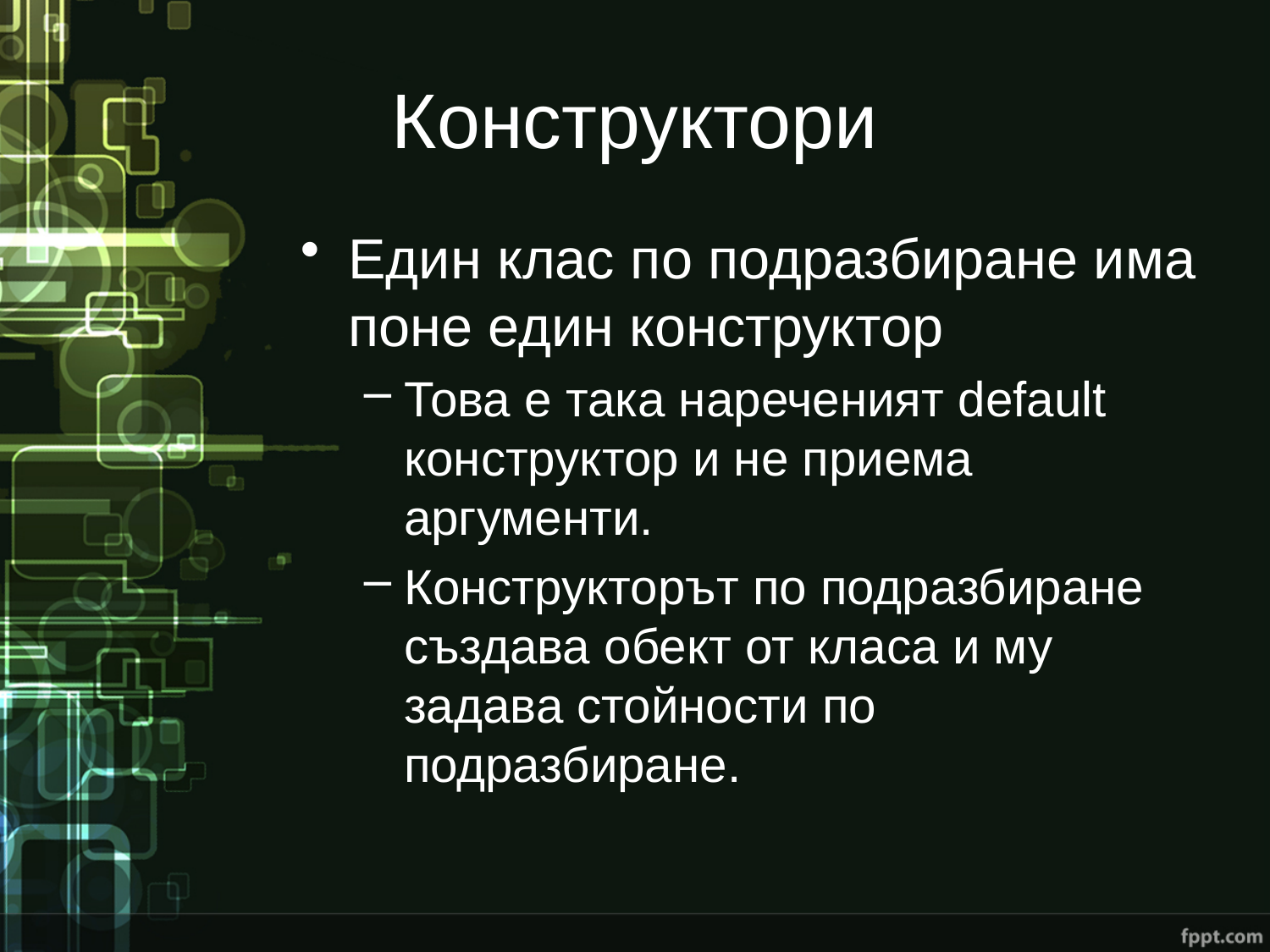

# Конструктори
Един клас по подразбиране има поне един конструктор
Това е така нареченият default конструктор и не приема аргументи.
Конструкторът по подразбиране създава обект от класа и му задава стойности по подразбиране.